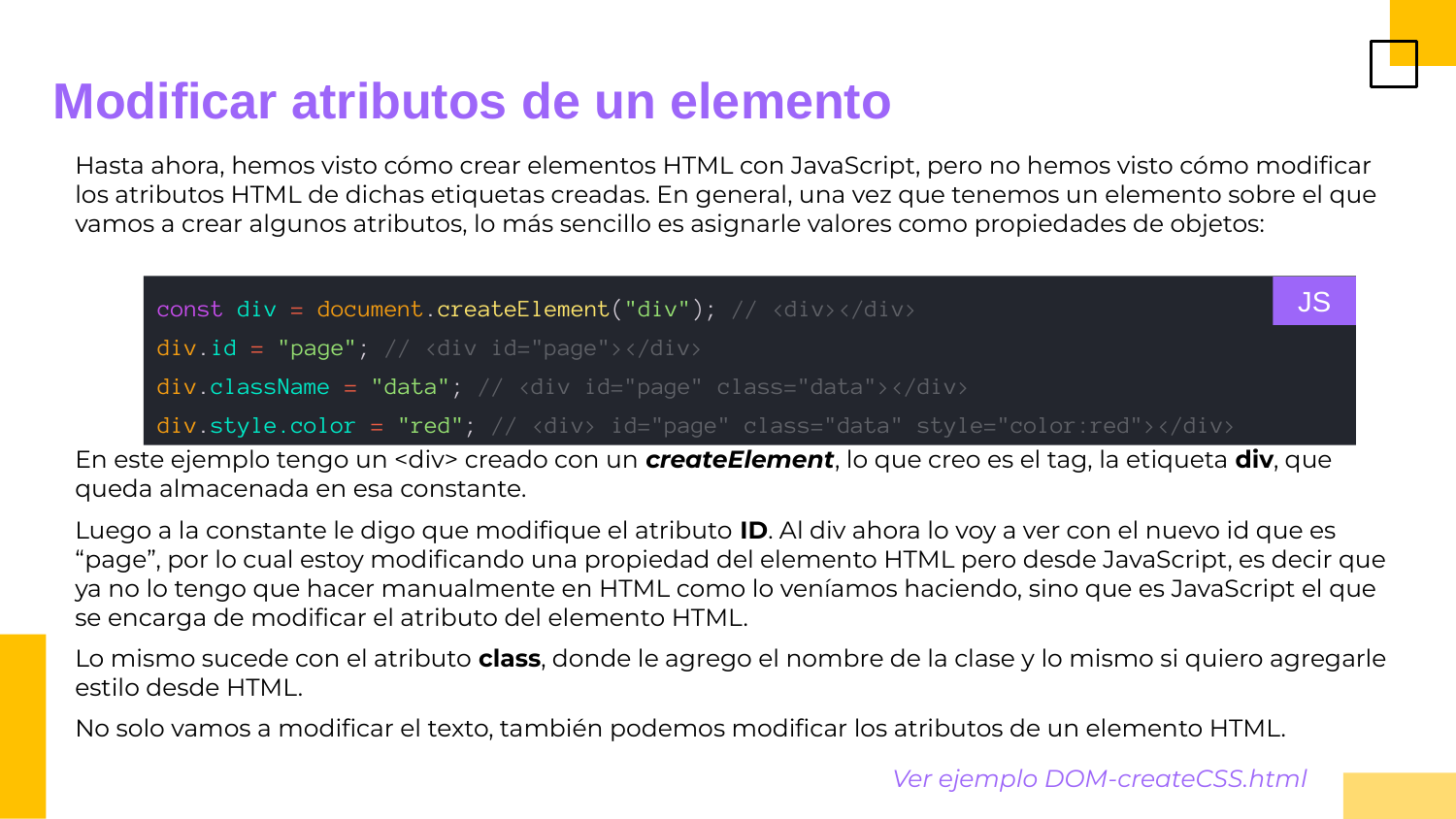

Modificar atributos de un elemento
Hasta ahora, hemos visto cómo crear elementos HTML con JavaScript, pero no hemos visto cómo modificar los atributos HTML de dichas etiquetas creadas. En general, una vez que tenemos un elemento sobre el que vamos a crear algunos atributos, lo más sencillo es asignarle valores como propiedades de objetos:
const div = document.createElement("div"); // <div></div>
div.id = "page"; // <div id="page"></div>
div.className = "data"; // <div id="page" class="data"></div>
div.style.color = "red"; // <div> id="page" class="data" style="color:red"></div>
JS
En este ejemplo tengo un <div> creado con un createElement, lo que creo es el tag, la etiqueta div, que queda almacenada en esa constante.
Luego a la constante le digo que modifique el atributo ID. Al div ahora lo voy a ver con el nuevo id que es “page”, por lo cual estoy modificando una propiedad del elemento HTML pero desde JavaScript, es decir que ya no lo tengo que hacer manualmente en HTML como lo veníamos haciendo, sino que es JavaScript el que se encarga de modificar el atributo del elemento HTML.
Lo mismo sucede con el atributo class, donde le agrego el nombre de la clase y lo mismo si quiero agregarle estilo desde HTML.
No solo vamos a modificar el texto, también podemos modificar los atributos de un elemento HTML.
Ver ejemplo DOM-createCSS.html